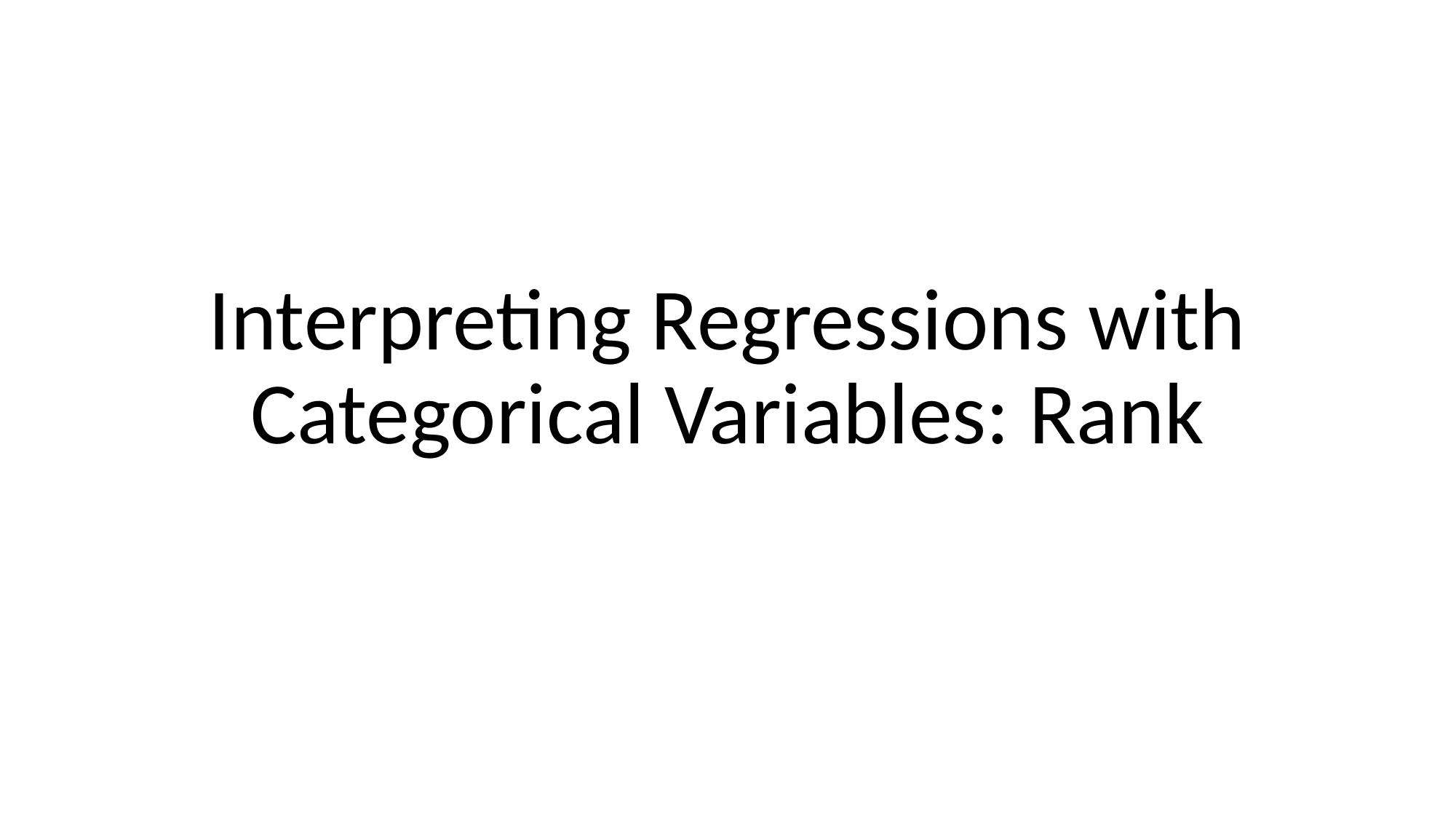

# Interpreting Regressions with Categorical Variables: Rank